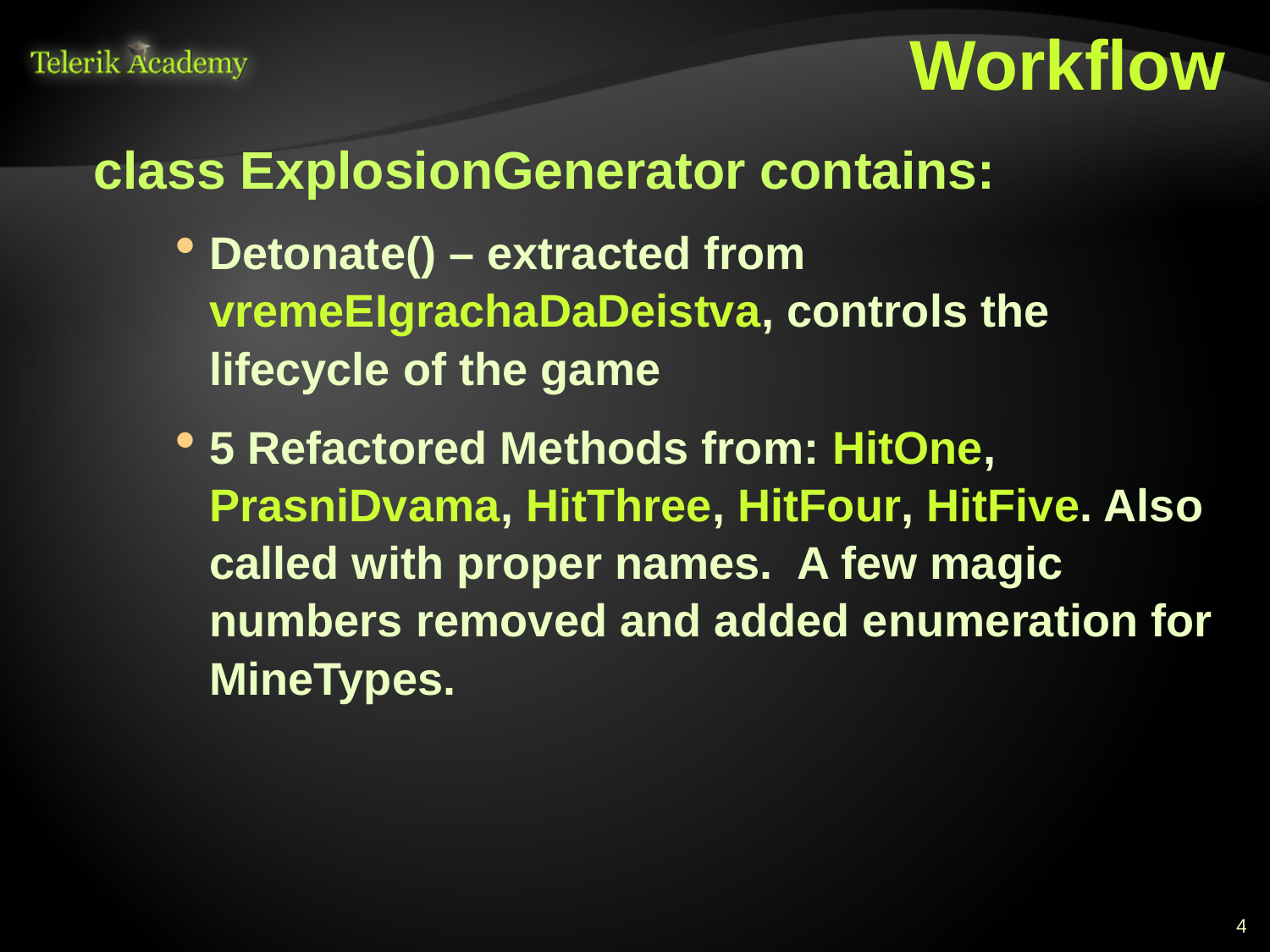

# Workflow
class ExplosionGenerator contains:
Detonate() – extracted from vremeEIgrachaDaDeistva, controls the lifecycle of the game
5 Refactored Methods from: HitOne, PrasniDvama, HitThree, HitFour, HitFive. Also called with proper names.  A few magic numbers removed and added enumeration for MineTypes.
4